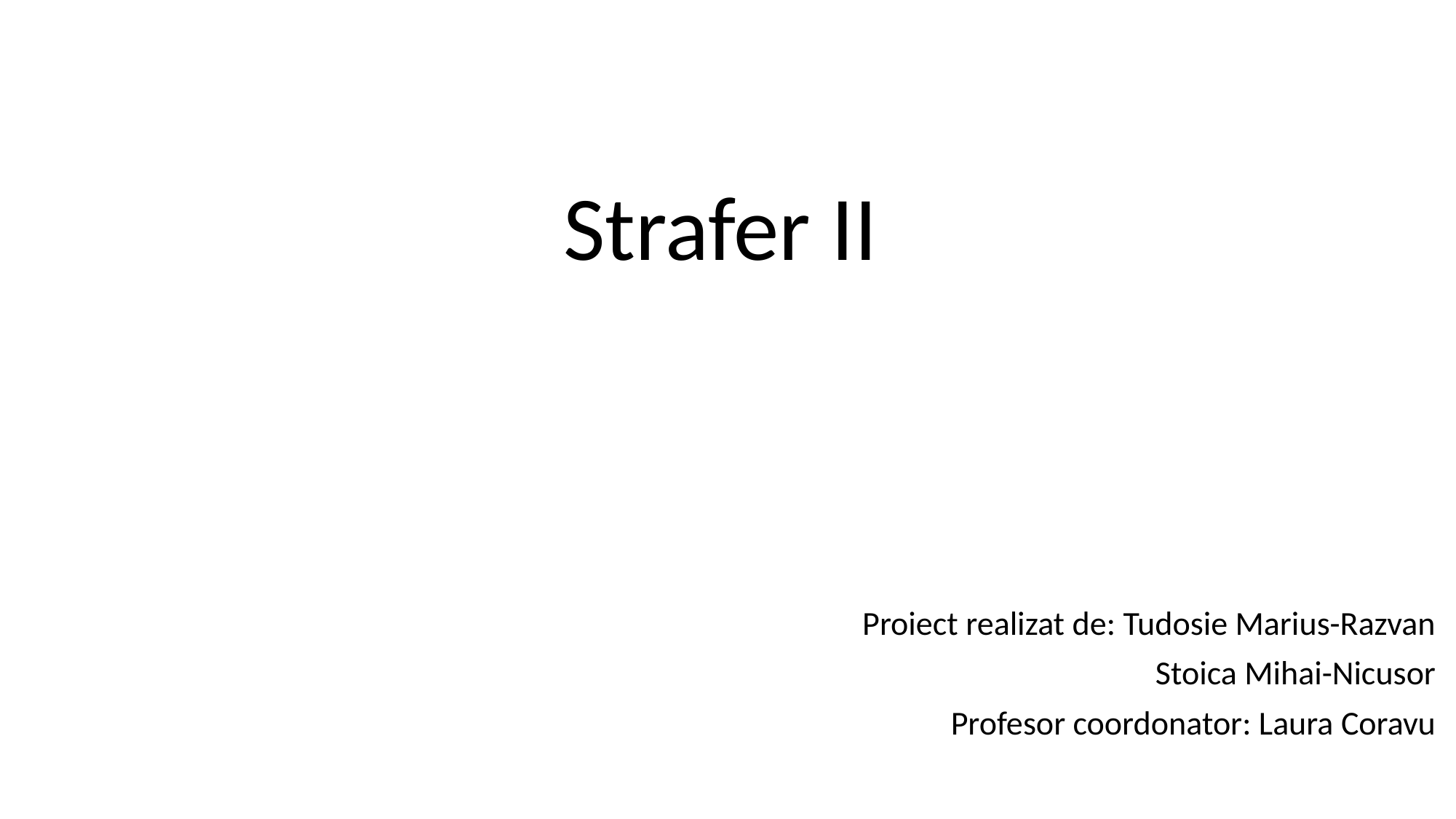

# Strafer II
Proiect realizat de: Tudosie Marius-Razvan
                          	     Stoica Mihai-Nicusor
Profesor coordonator: Laura Coravu